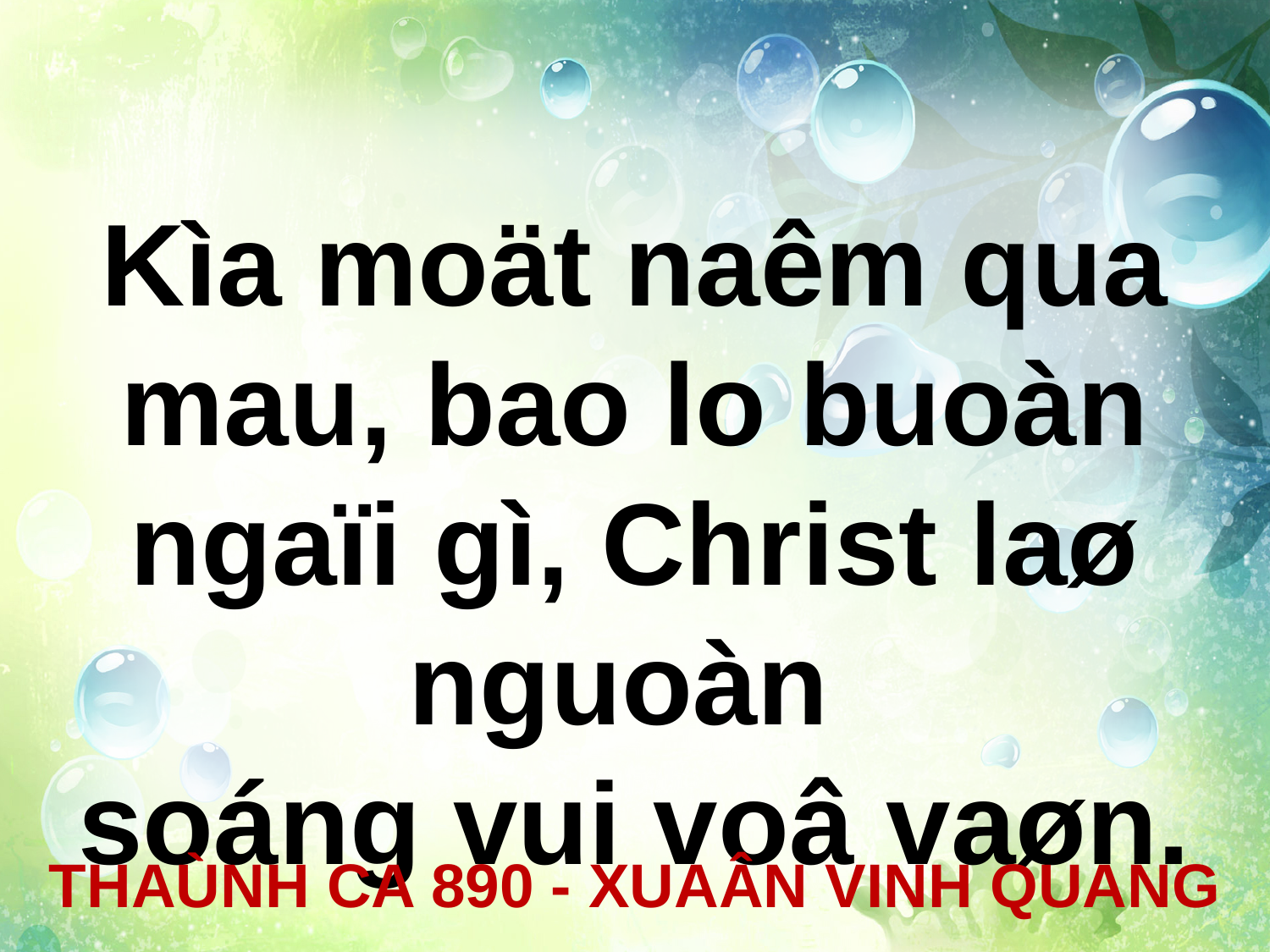

Kìa moät naêm qua mau, bao lo buoàn ngaïi gì, Christ laø nguoàn
soáng vui voâ vaøn.
THAÙNH CA 890 - XUAÂN VINH QUANG